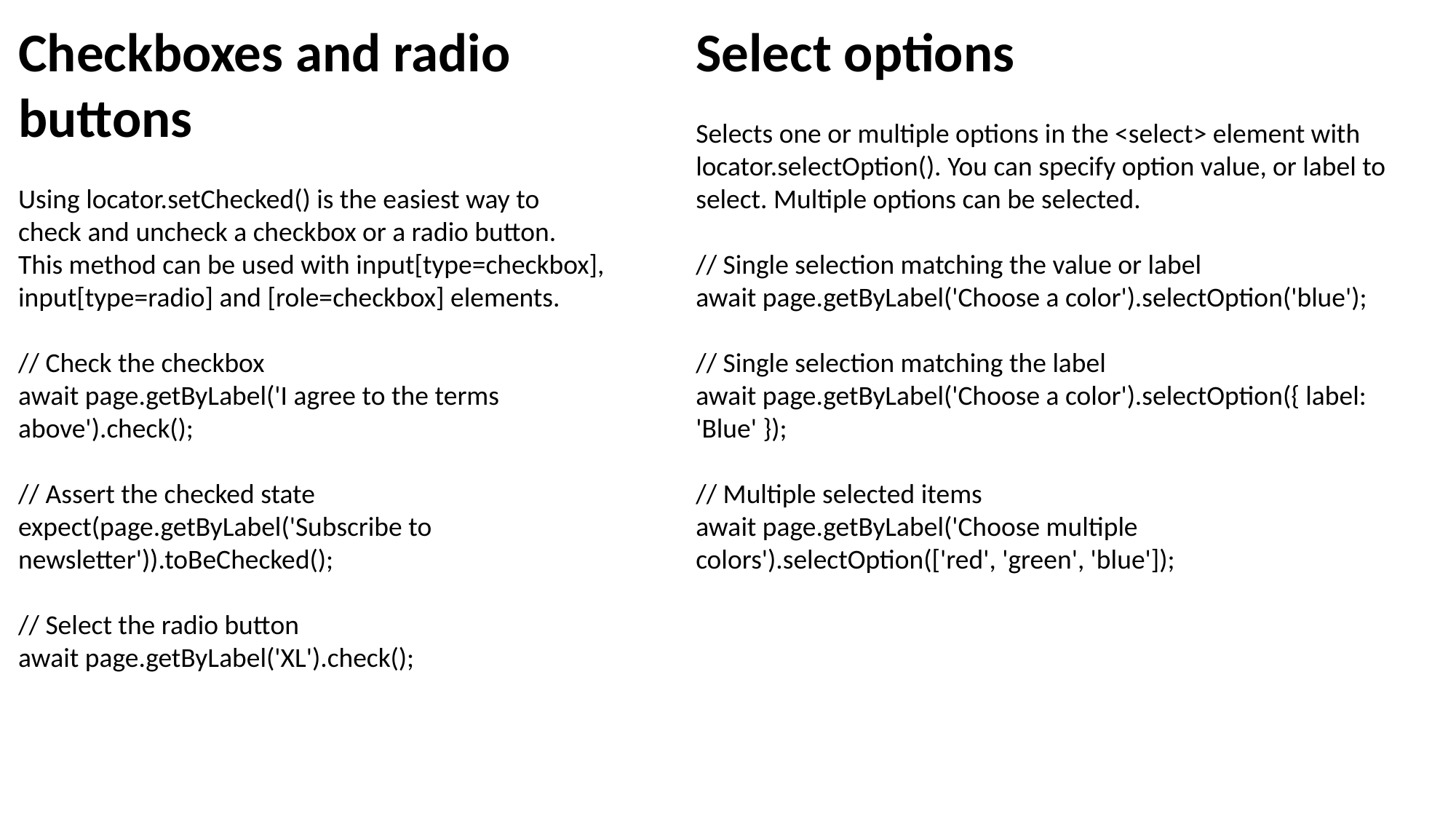

Checkboxes and radio buttons

Using locator.setChecked() is the easiest way to check and uncheck a checkbox or a radio button. This method can be used with input[type=checkbox], input[type=radio] and [role=checkbox] elements.

// Check the checkbox
await page.getByLabel('I agree to the terms above').check();

// Assert the checked state
expect(page.getByLabel('Subscribe to newsletter')).toBeChecked();

// Select the radio button
await page.getByLabel('XL').check();
Select options

Selects one or multiple options in the <select> element with locator.selectOption(). You can specify option value, or label to select. Multiple options can be selected.

// Single selection matching the value or label
await page.getByLabel('Choose a color').selectOption('blue');

// Single selection matching the label
await page.getByLabel('Choose a color').selectOption({ label: 'Blue' });

// Multiple selected items
await page.getByLabel('Choose multiple colors').selectOption(['red', 'green', 'blue']);